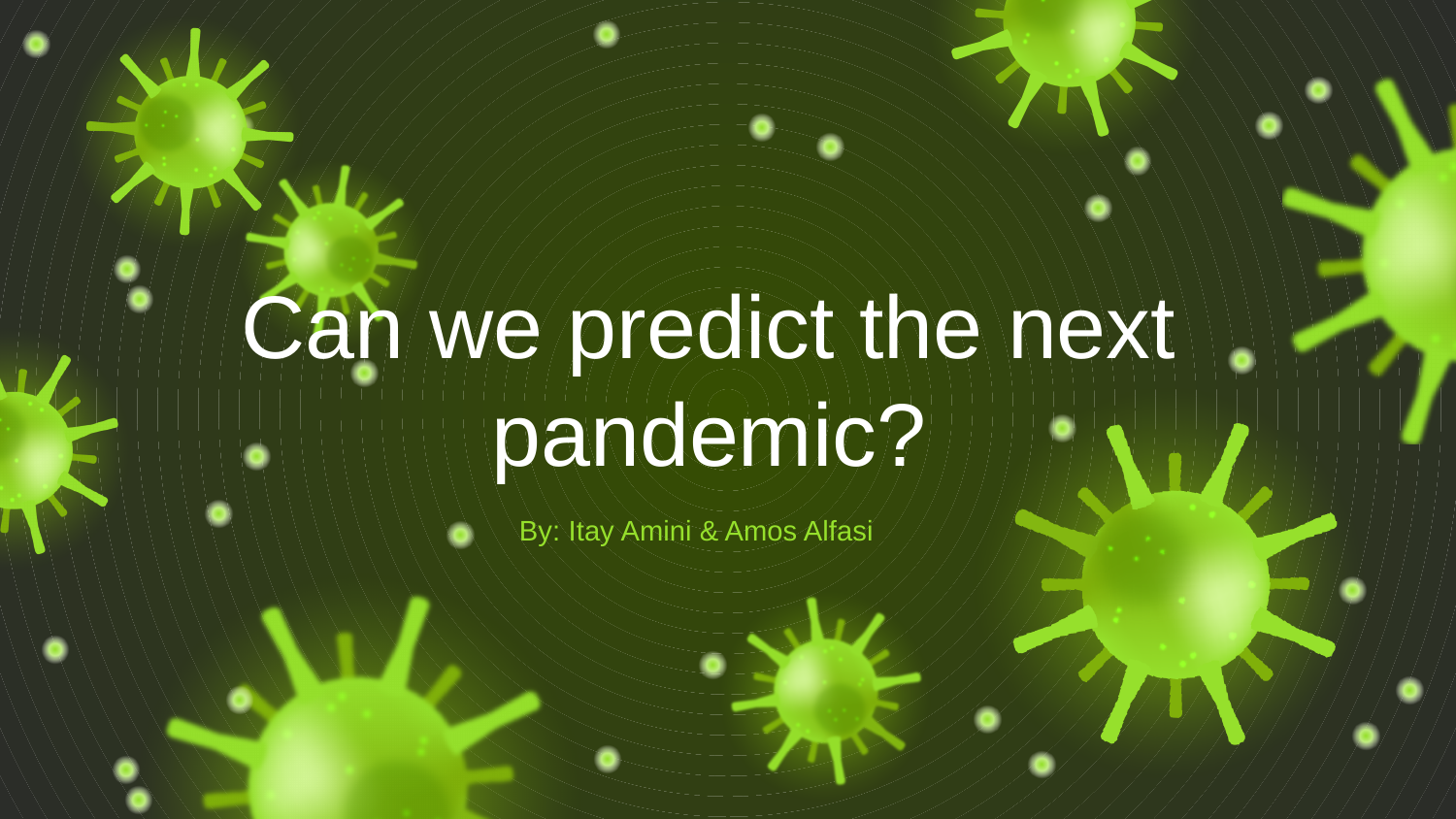

# Can we predict the next pandemic?
By: Itay Amini & Amos Alfasi